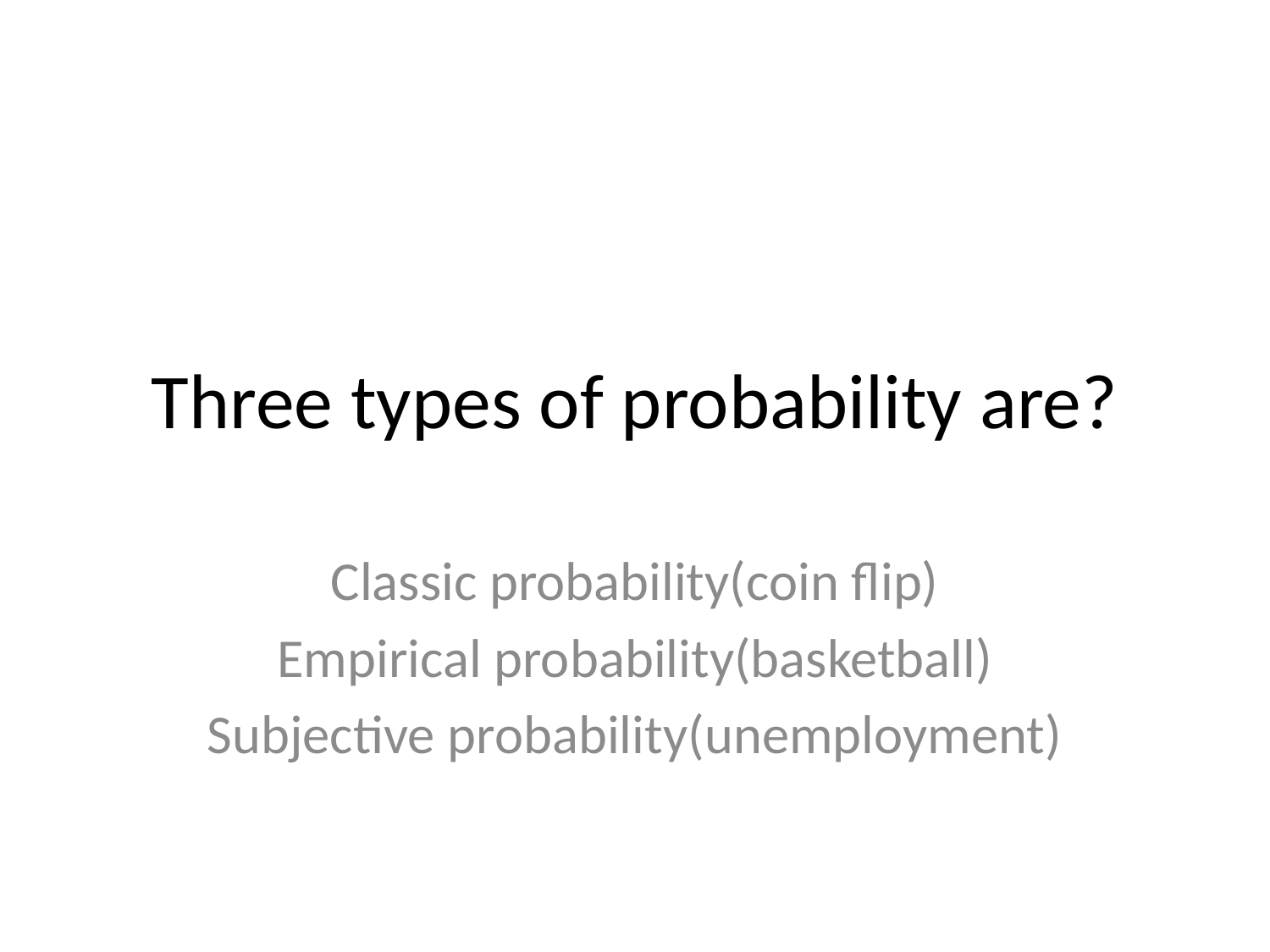

# Three types of probability are?
Classic probability(coin flip)
Empirical probability(basketball)
Subjective probability(unemployment)